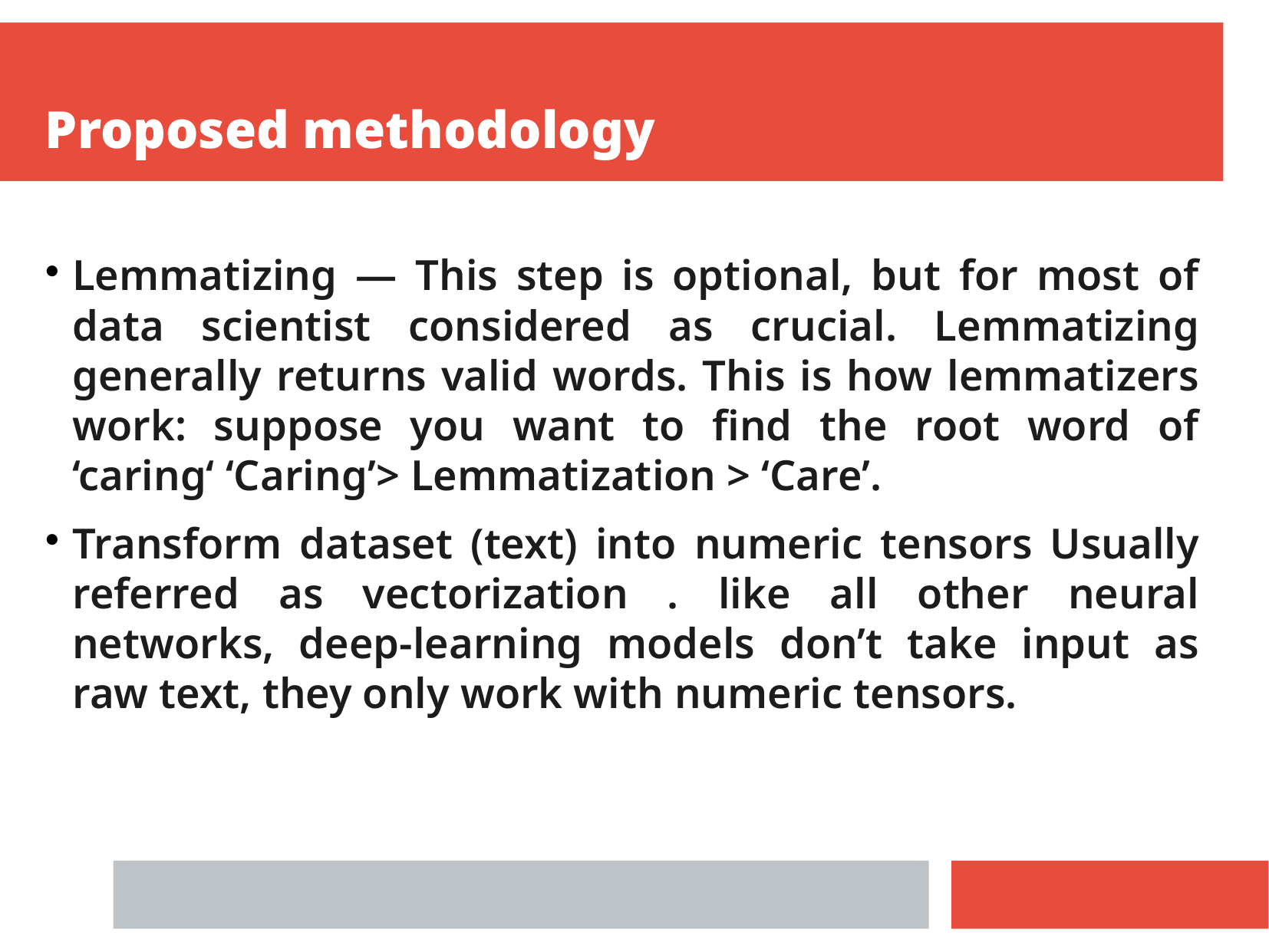

Proposed methodology
Lemmatizing — This step is optional, but for most of data scientist considered as crucial. Lemmatizing generally returns valid words. This is how lemmatizers work: suppose you want to find the root word of ‘caring‘ ‘Caring’> Lemmatization > ‘Care’.
Transform dataset (text) into numeric tensors Usually referred as vectorization . like all other neural networks, deep-learning models don’t take input as raw text, they only work with numeric tensors.